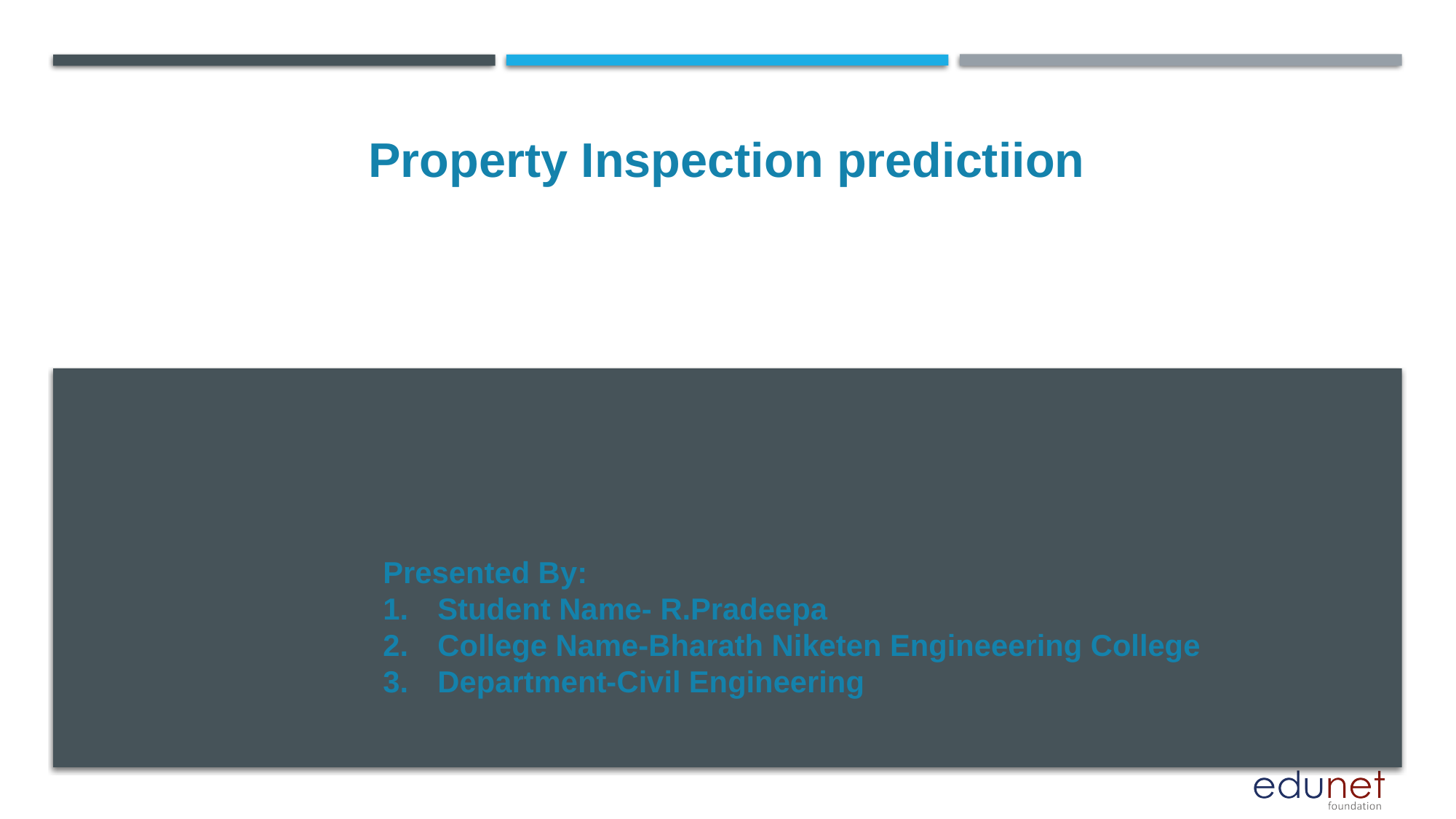

Property Inspection predictiion
#
Presented By:
Student Name- R.Pradeepa
College Name-Bharath Niketen Engineeering College
Department-Civil Engineering